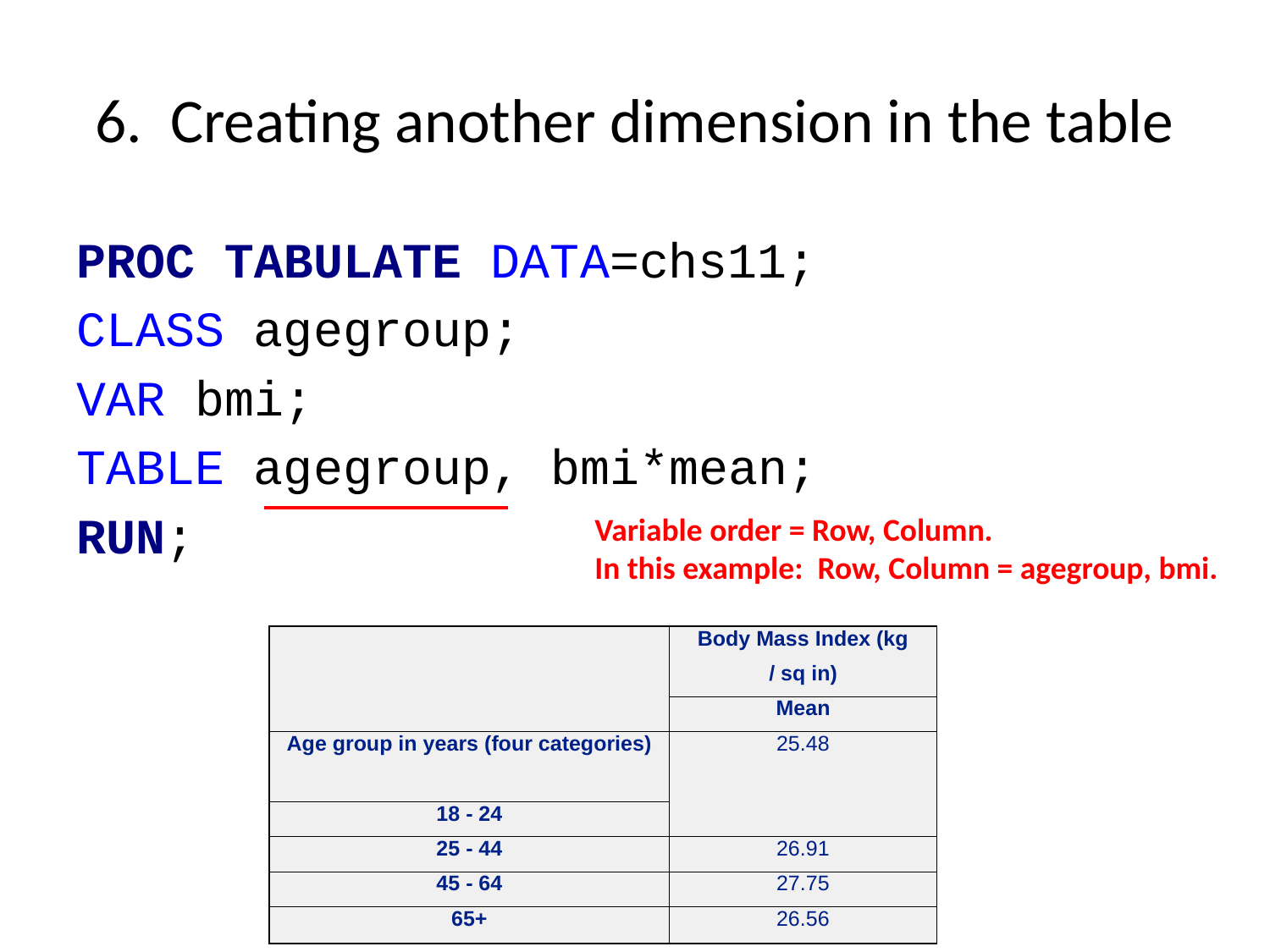

# 6.  Creating another dimension in the table
PROC TABULATE DATA=chs11;
CLASS agegroup;
VAR bmi;
TABLE agegroup, bmi*mean;
RUN;
Variable order = Row, Column.
In this example:  Row, Column = agegroup, bmi.
|  | Body Mass Index (kg |
| --- | --- |
|  | / sq in) |
|  | Mean |
| Age group in years (four categories) | 25.48 |
| 18 - 24 |  |
| 25 - 44 | 26.91 |
| 45 - 64 | 27.75 |
| 65+ | 26.56 |